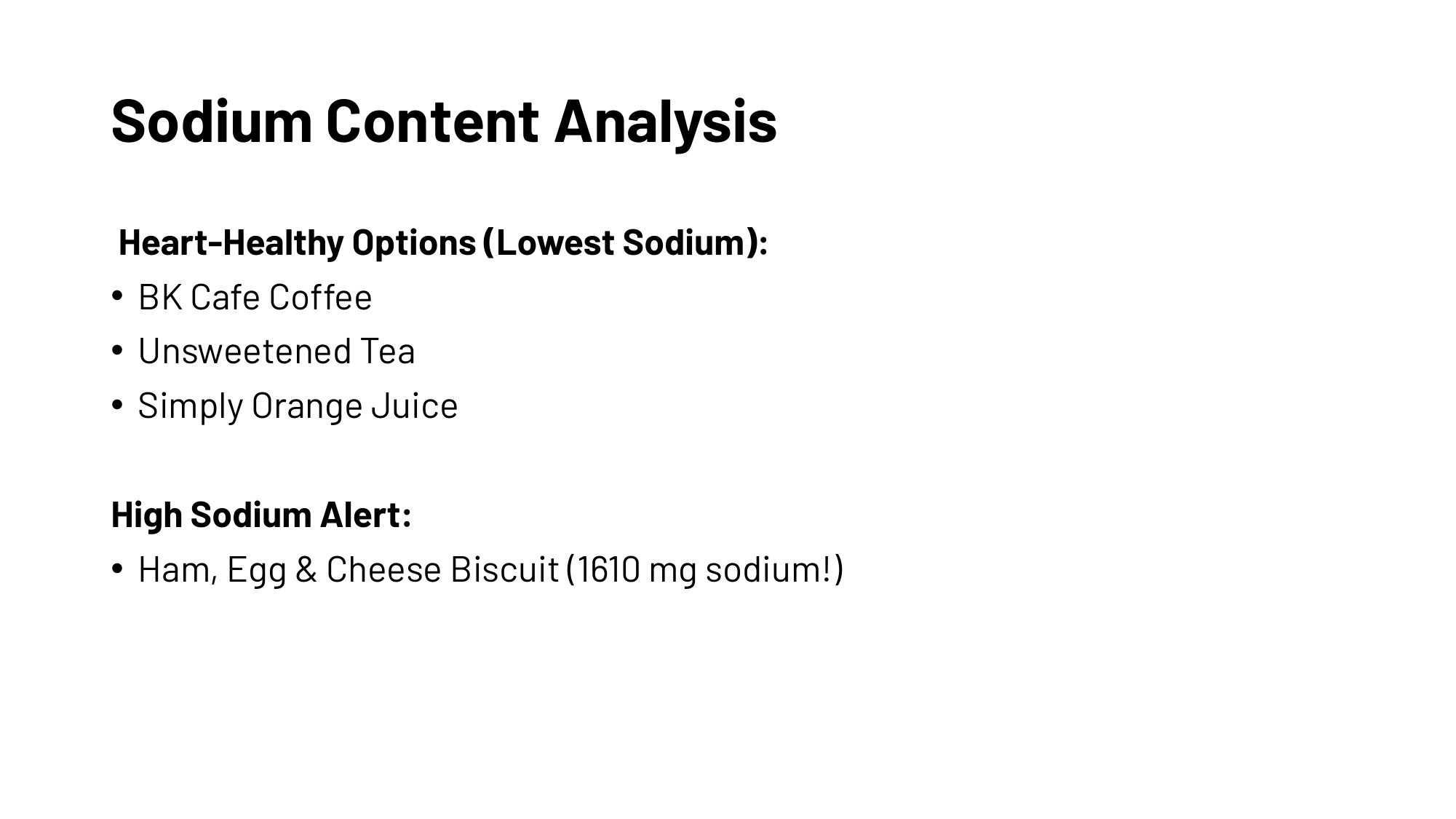

# Sodium Content Analysis
 Heart-Healthy Options (Lowest Sodium):
BK Cafe Coffee
Unsweetened Tea
Simply Orange Juice

High Sodium Alert:
Ham, Egg & Cheese Biscuit (1610 mg sodium!)